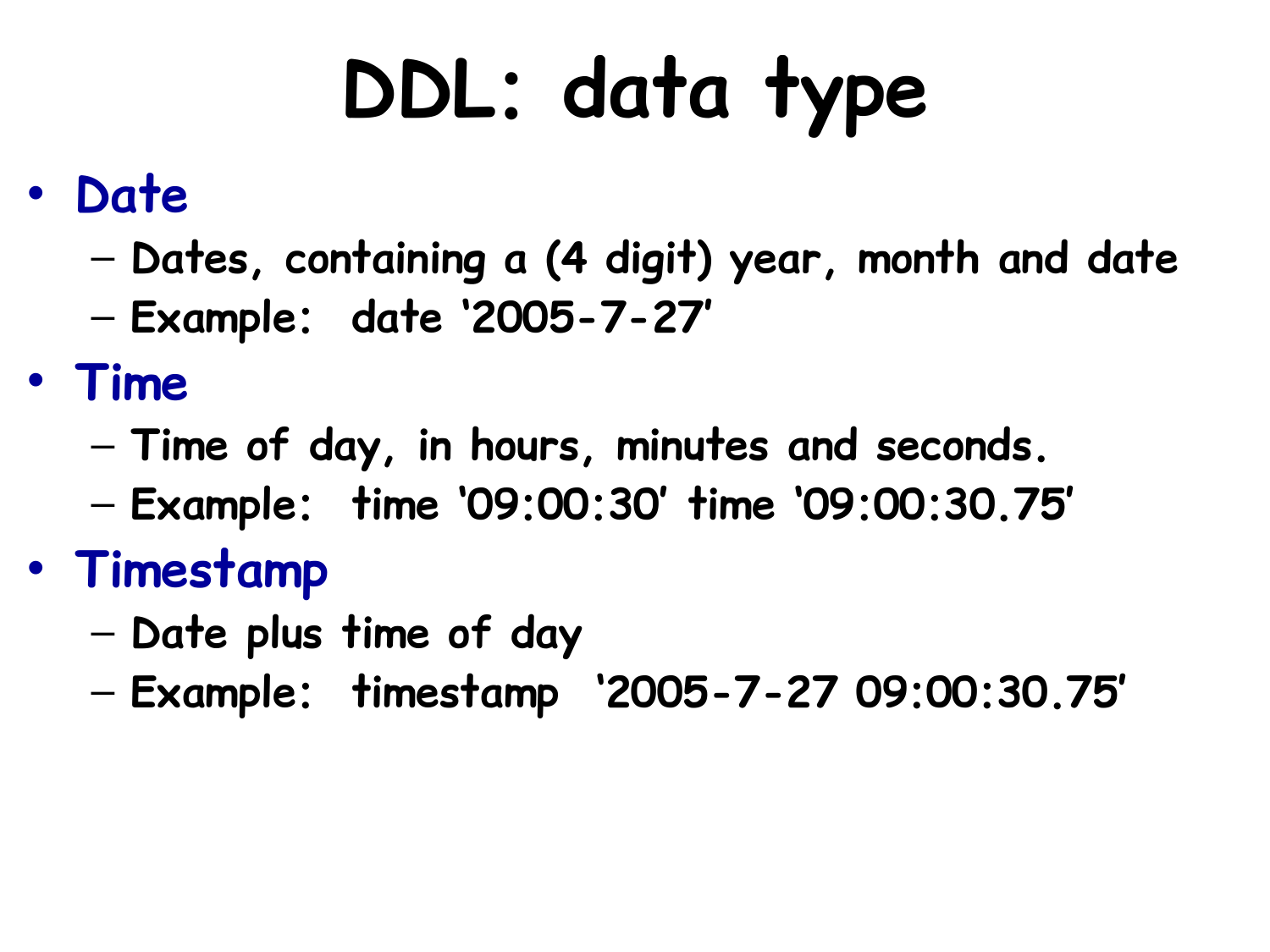

# DDL: data type
Date
Dates, containing a (4 digit) year, month and date
Example:  date ‘2005-7-27’
Time
Time of day, in hours, minutes and seconds.
Example:  time ‘09:00:30’ time ‘09:00:30.75’
Timestamp
Date plus time of day
Example:  timestamp  ‘2005-7-27 09:00:30.75’